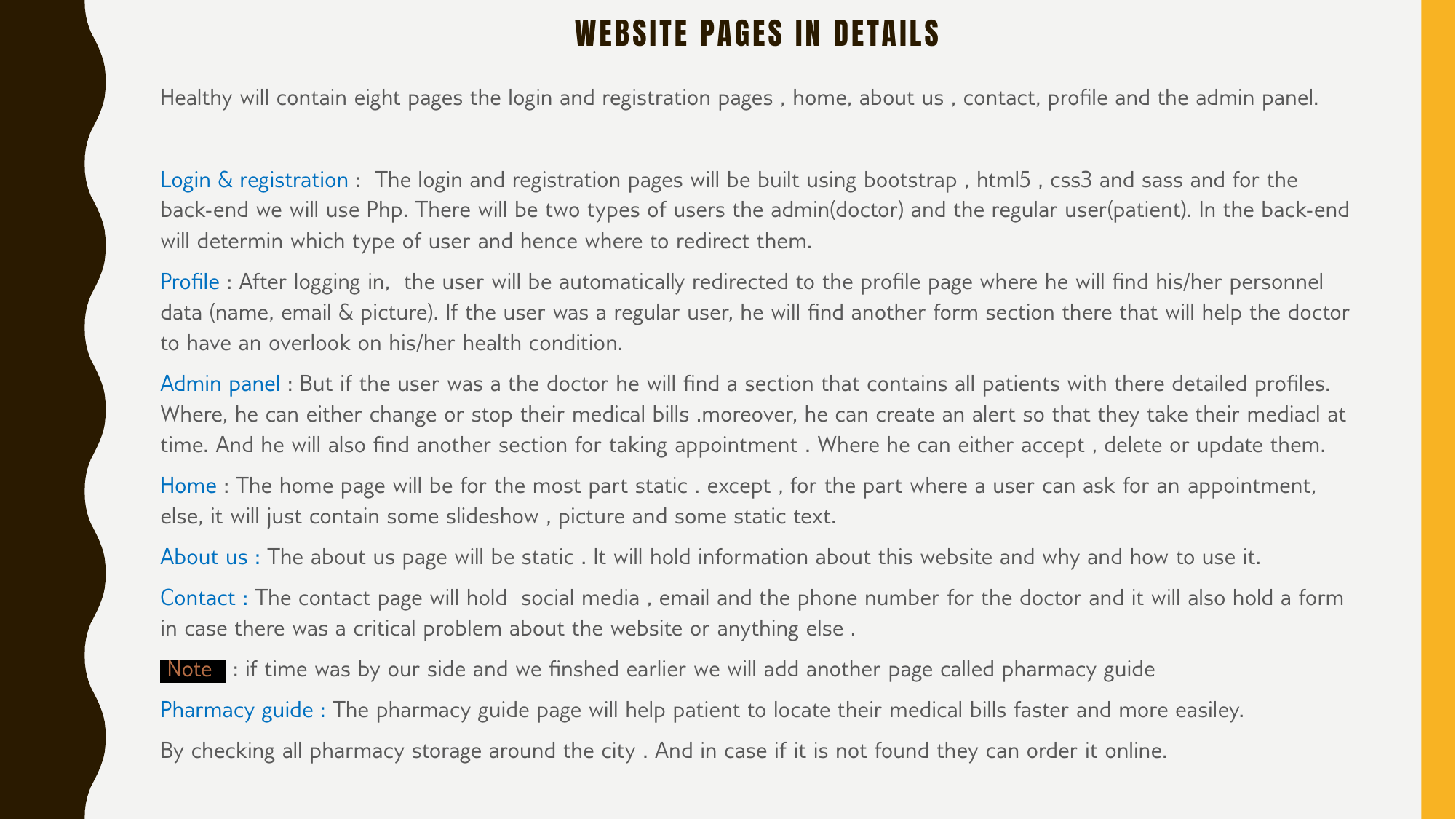

# Website pages in details
Healthy will contain eight pages the login and registration pages , home, about us , contact, profile and the admin panel.

Login & registration :  The login and registration pages will be built using bootstrap , html5 , css3 and sass and for the back-end we will use Php. There will be two types of users the admin(doctor) and the regular user(patient). In the back-end will determin which type of user and hence where to redirect them.
Profile : After logging in,  the user will be automatically redirected to the profile page where he will find his/her personnel data (name, email & picture). If the user was a regular user, he will find another form section there that will help the doctor to have an overlook on his/her health condition.
Admin panel : But if the user was a the doctor he will find a section that contains all patients with there detailed profiles. Where, he can either change or stop their medical bills .moreover, he can create an alert so that they take their mediacl at time. And he will also find another section for taking appointment . Where he can either accept , delete or update them.
Home : The home page will be for the most part static . except , for the part where a user can ask for an appointment, else, it will just contain some slideshow , picture and some static text.
About us : The about us page will be static . It will hold information about this website and why and how to use it.
Contact : The contact page will hold  social media , email and the phone number for the doctor and it will also hold a form in case there was a critical problem about the website or anything else .
 Note   : if time was by our side and we finshed earlier we will add another page called pharmacy guide
Pharmacy guide : The pharmacy guide page will help patient to locate their medical bills faster and more easiley.
By checking all pharmacy storage around the city . And in case if it is not found they can order it online.